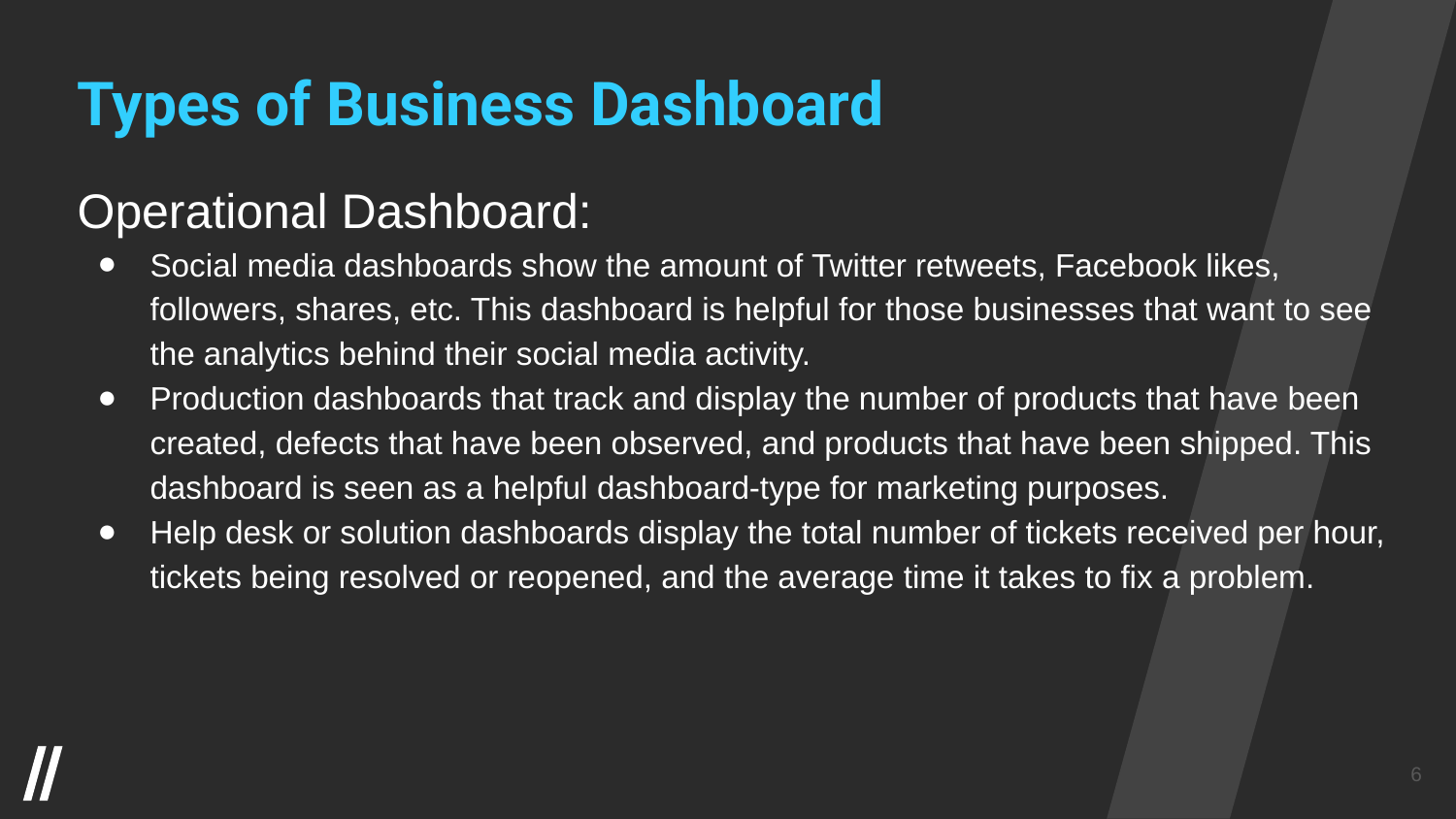

Types of Business Dashboard
Operational Dashboard:
Social media dashboards show the amount of Twitter retweets, Facebook likes, followers, shares, etc. This dashboard is helpful for those businesses that want to see the analytics behind their social media activity.
Production dashboards that track and display the number of products that have been created, defects that have been observed, and products that have been shipped. This dashboard is seen as a helpful dashboard-type for marketing purposes.
Help desk or solution dashboards display the total number of tickets received per hour, tickets being resolved or reopened, and the average time it takes to fix a problem.
6